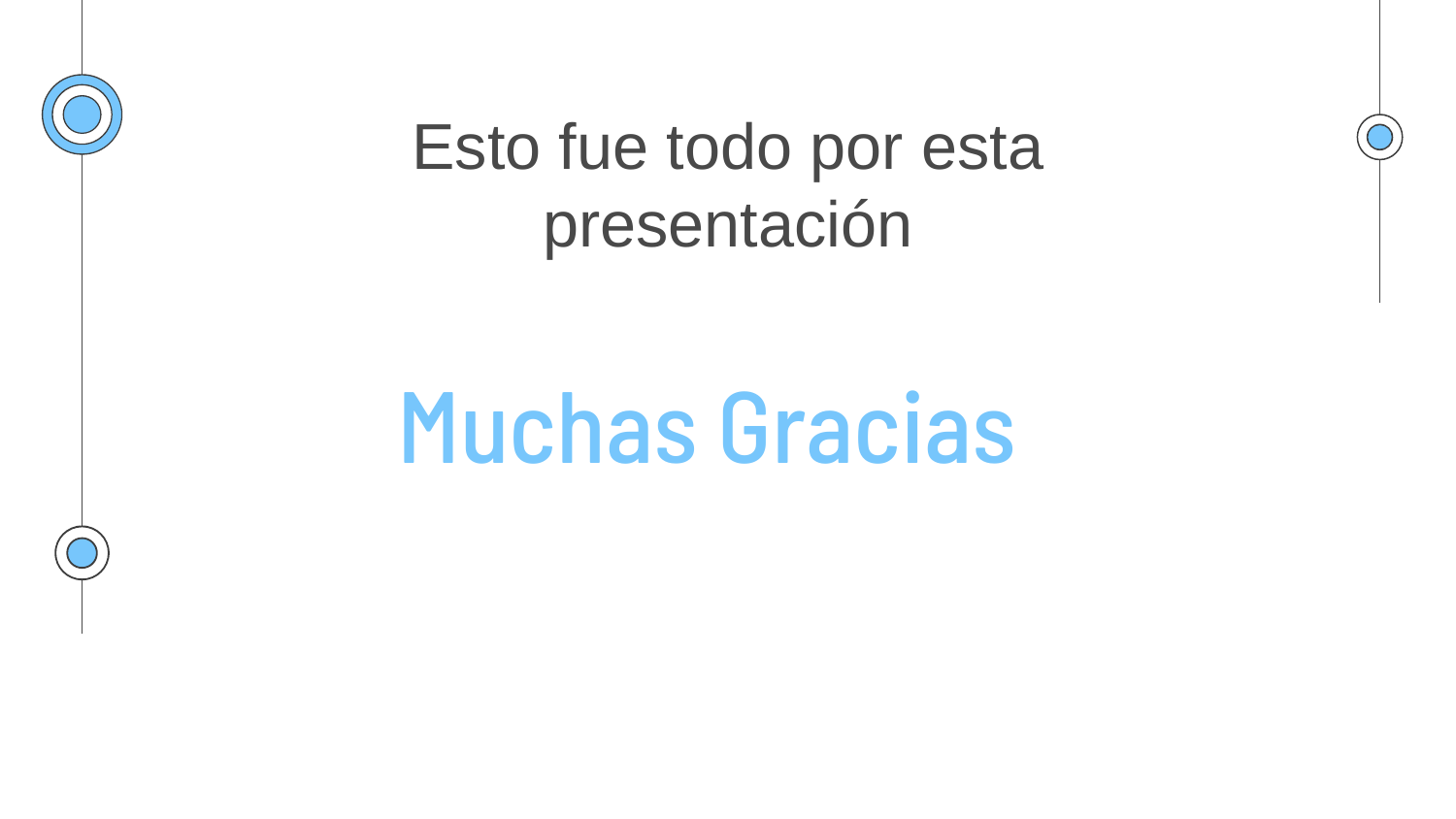

# Esto fue todo por esta presentación
Muchas Gracias